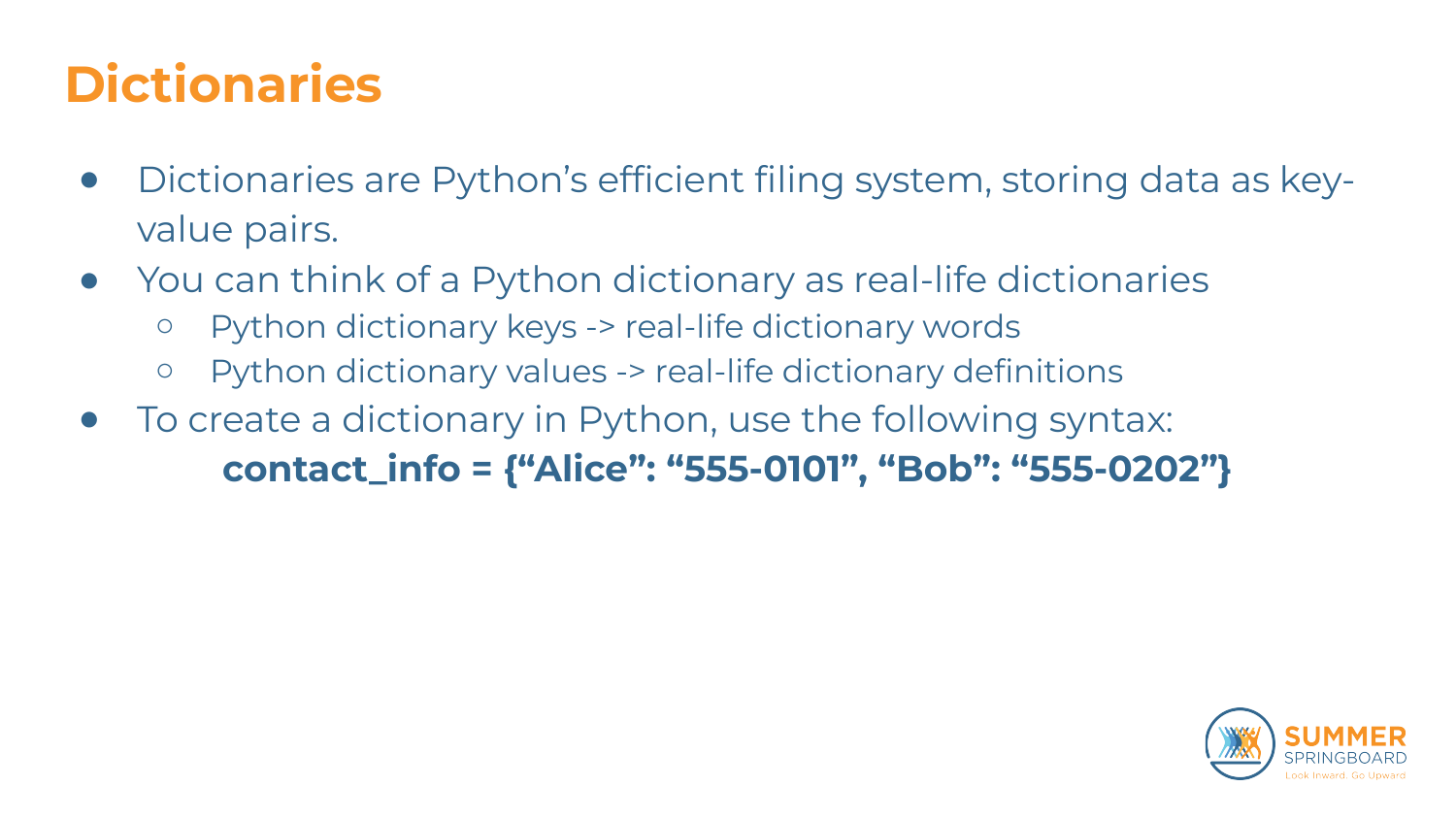

# Dictionaries
Dictionaries are Python’s efficient filing system, storing data as key-value pairs.
You can think of a Python dictionary as real-life dictionaries
Python dictionary keys -> real-life dictionary words
Python dictionary values -> real-life dictionary definitions
To create a dictionary in Python, use the following syntax:
contact_info = {“Alice”: “555-0101”, “Bob”: “555-0202”}